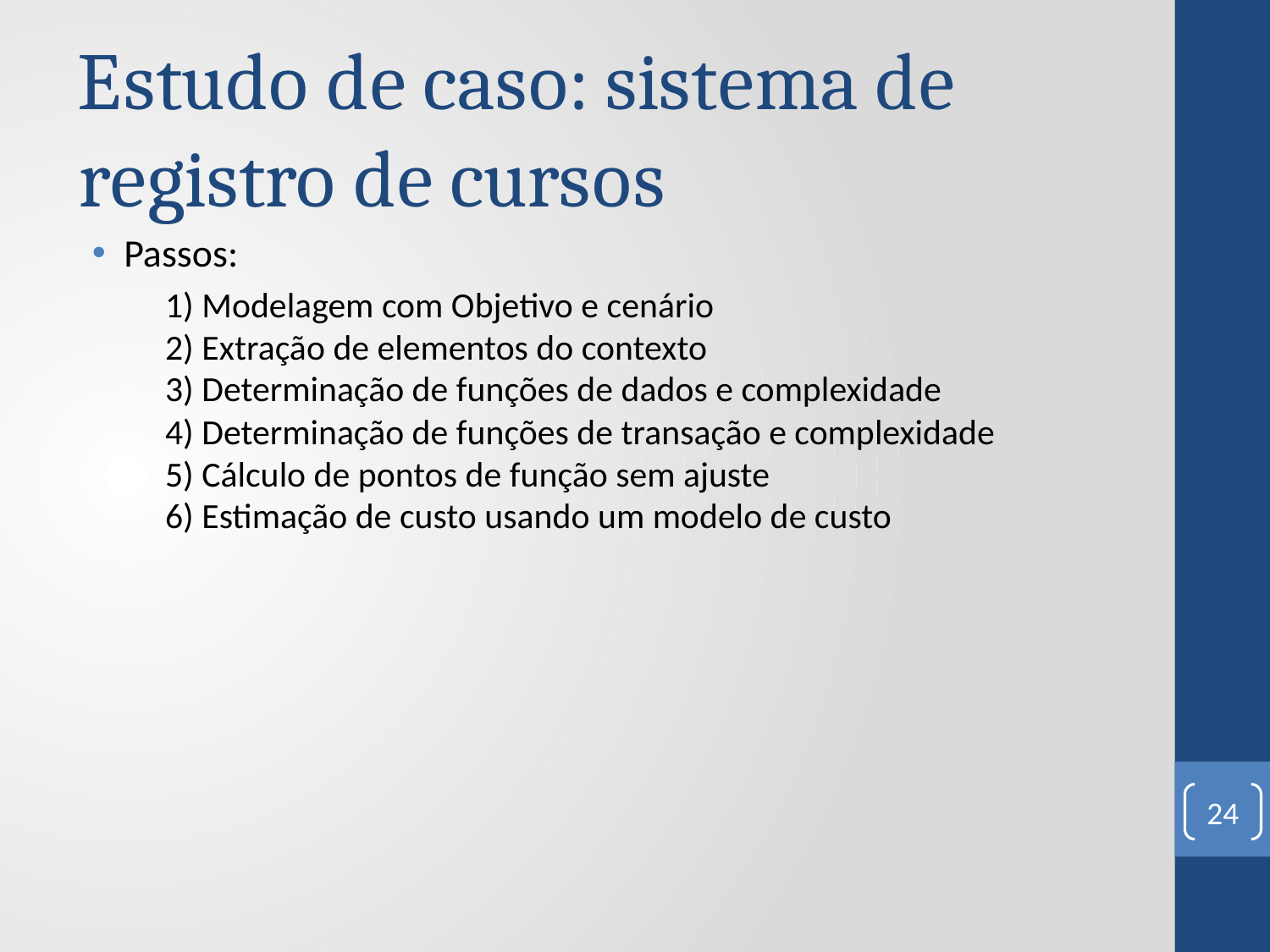

# Estudo de caso: sistema de registro de cursos
Passos:
	1) Modelagem com Objetivo e cenário
2) Extração de elementos do contexto
3) Determinação de funções de dados e complexidade
4) Determinação de funções de transação e complexidade
5) Cálculo de pontos de função sem ajuste
6) Estimação de custo usando um modelo de custo

24